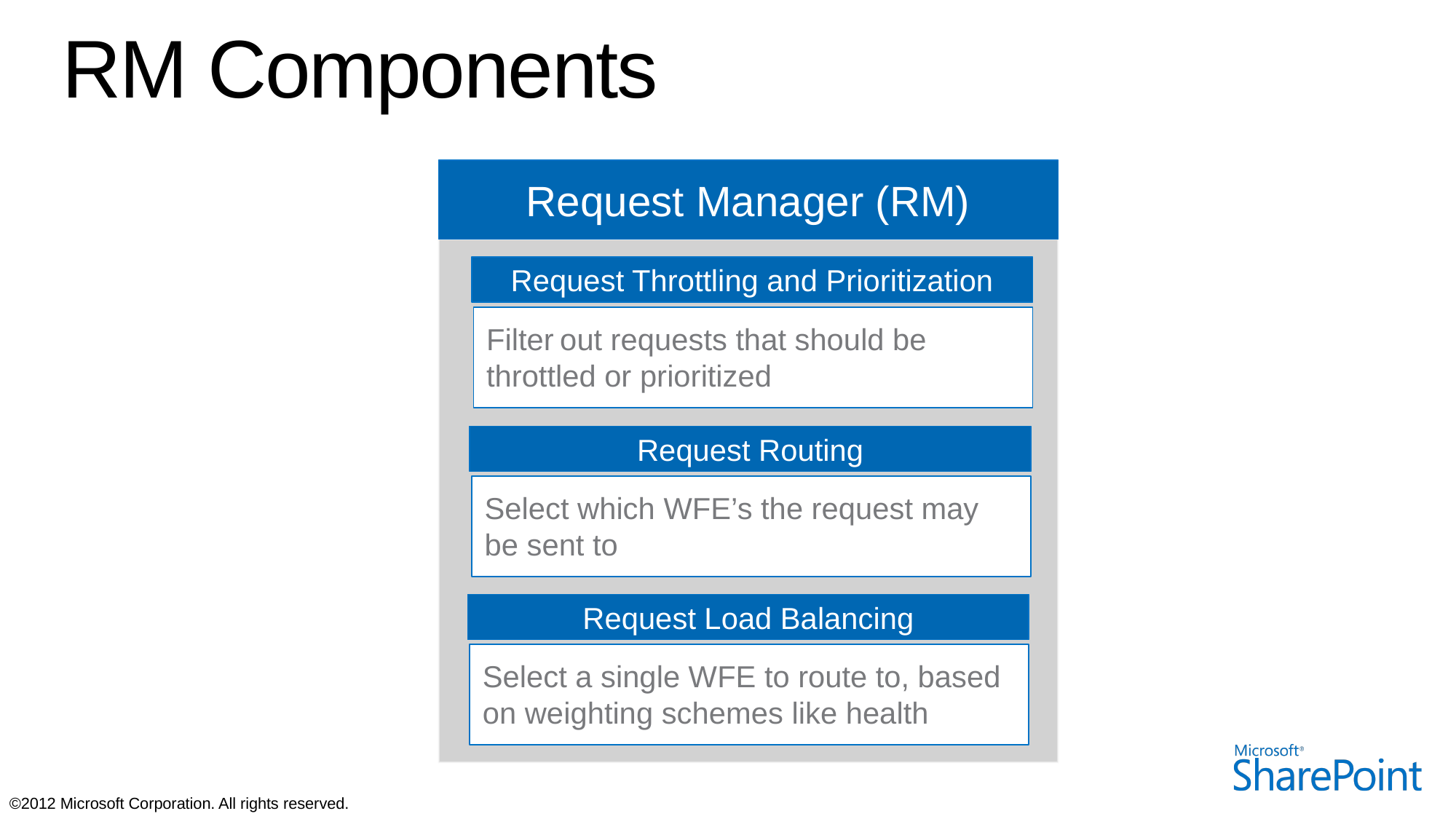

# RM Components
Request Manager (RM)

Request Throttling and Prioritization
Filter out requests that should be throttled or prioritized
Request Routing
Select which WFE’s the request may be sent to
Request Load Balancing
Select a single WFE to route to, based on weighting schemes like health